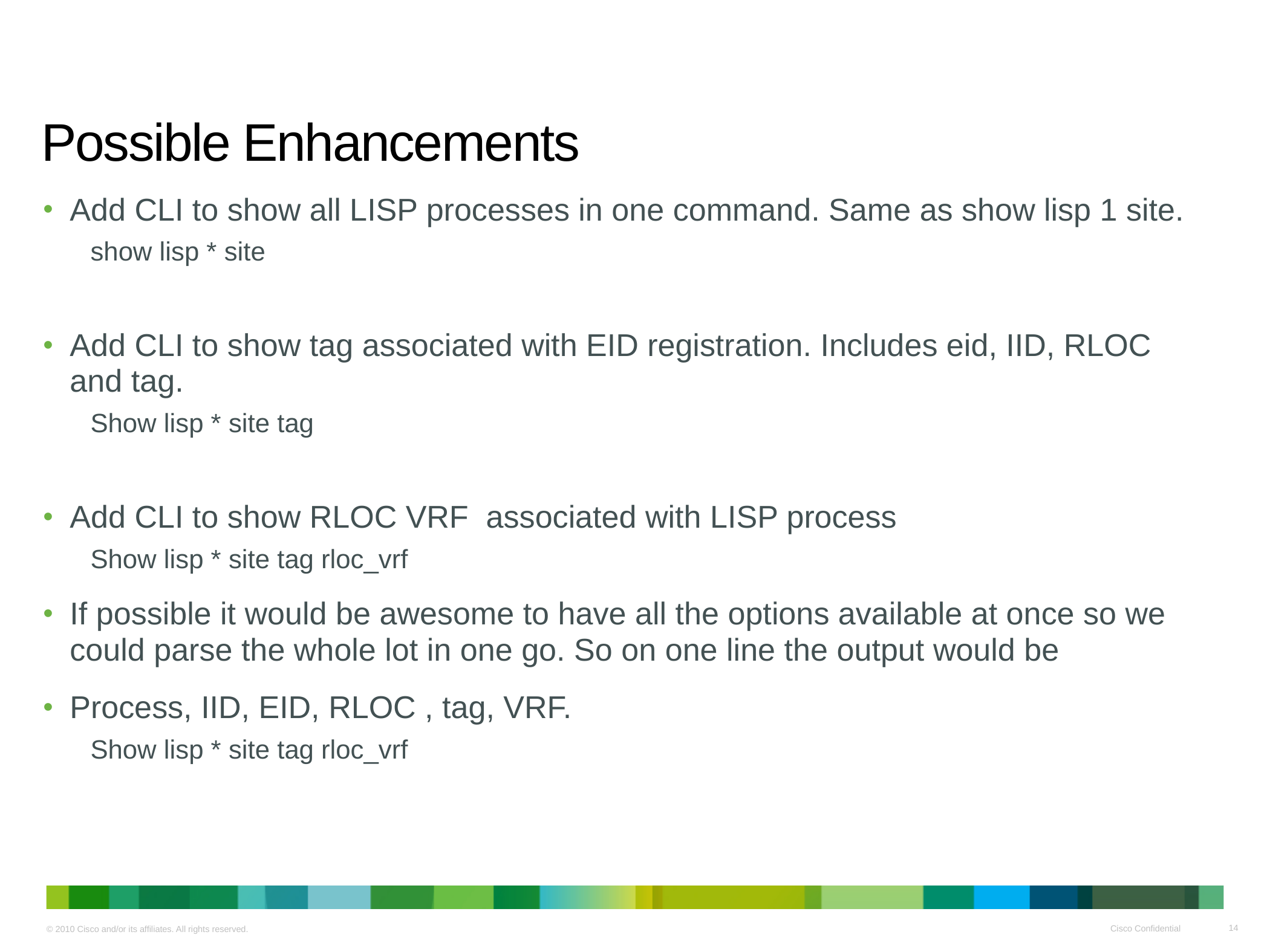

# Possible Enhancements
Add CLI to show all LISP processes in one command. Same as show lisp 1 site.
show lisp * site

Add CLI to show tag associated with EID registration. Includes eid, IID, RLOC and tag.
Show lisp * site tag

Add CLI to show RLOC VRF  associated with LISP process
Show lisp * site tag rloc_vrf
If possible it would be awesome to have all the options available at once so we could parse the whole lot in one go. So on one line the output would be
Process, IID, EID, RLOC , tag, VRF.
Show lisp * site tag rloc_vrf